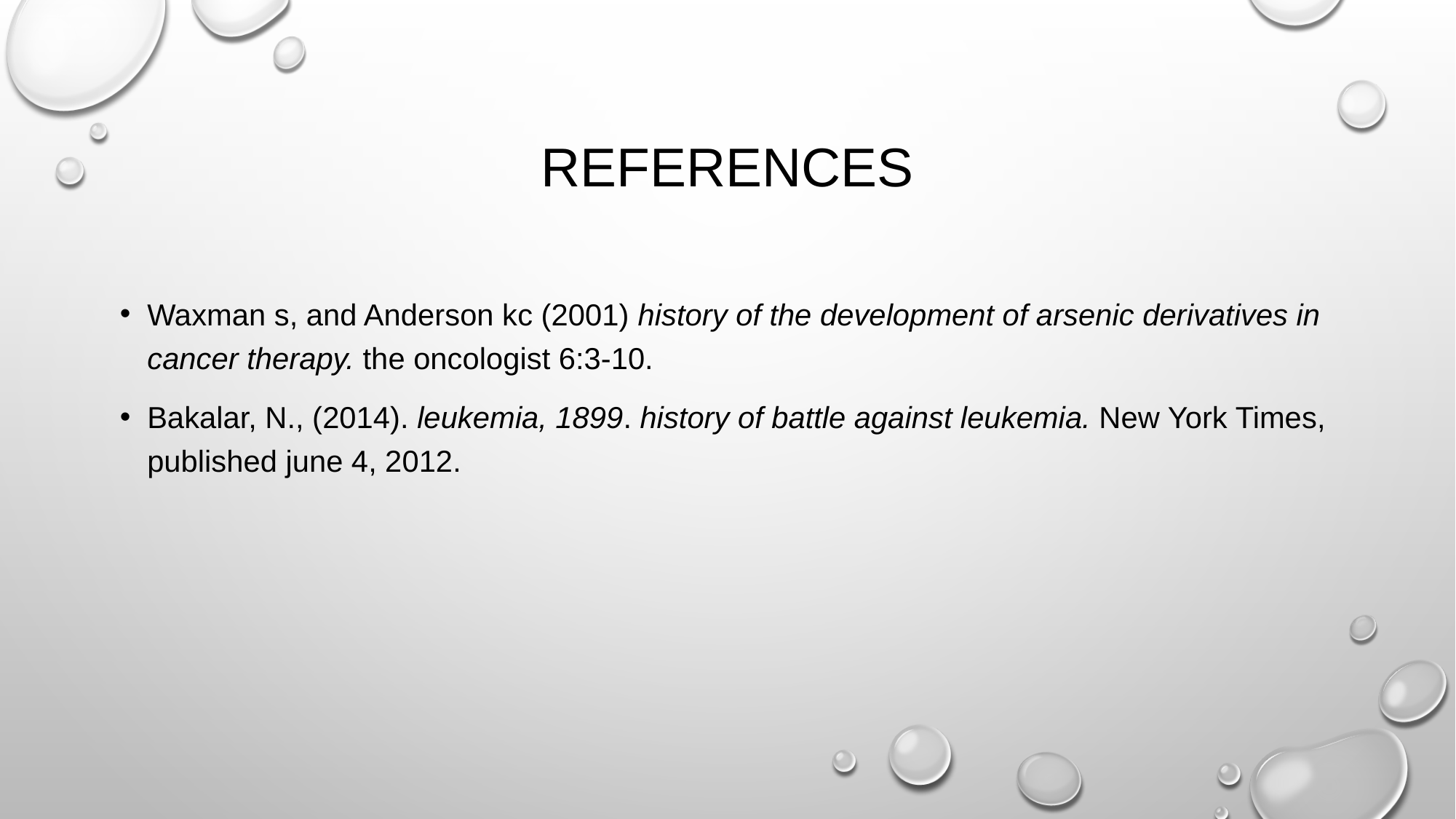

# References
Waxman s, and Anderson kc (2001) history of the development of arsenic derivatives in cancer therapy. the oncologist 6:3-10.
Bakalar, N., (2014). leukemia, 1899. history of battle against leukemia. New York Times, published june 4, 2012.